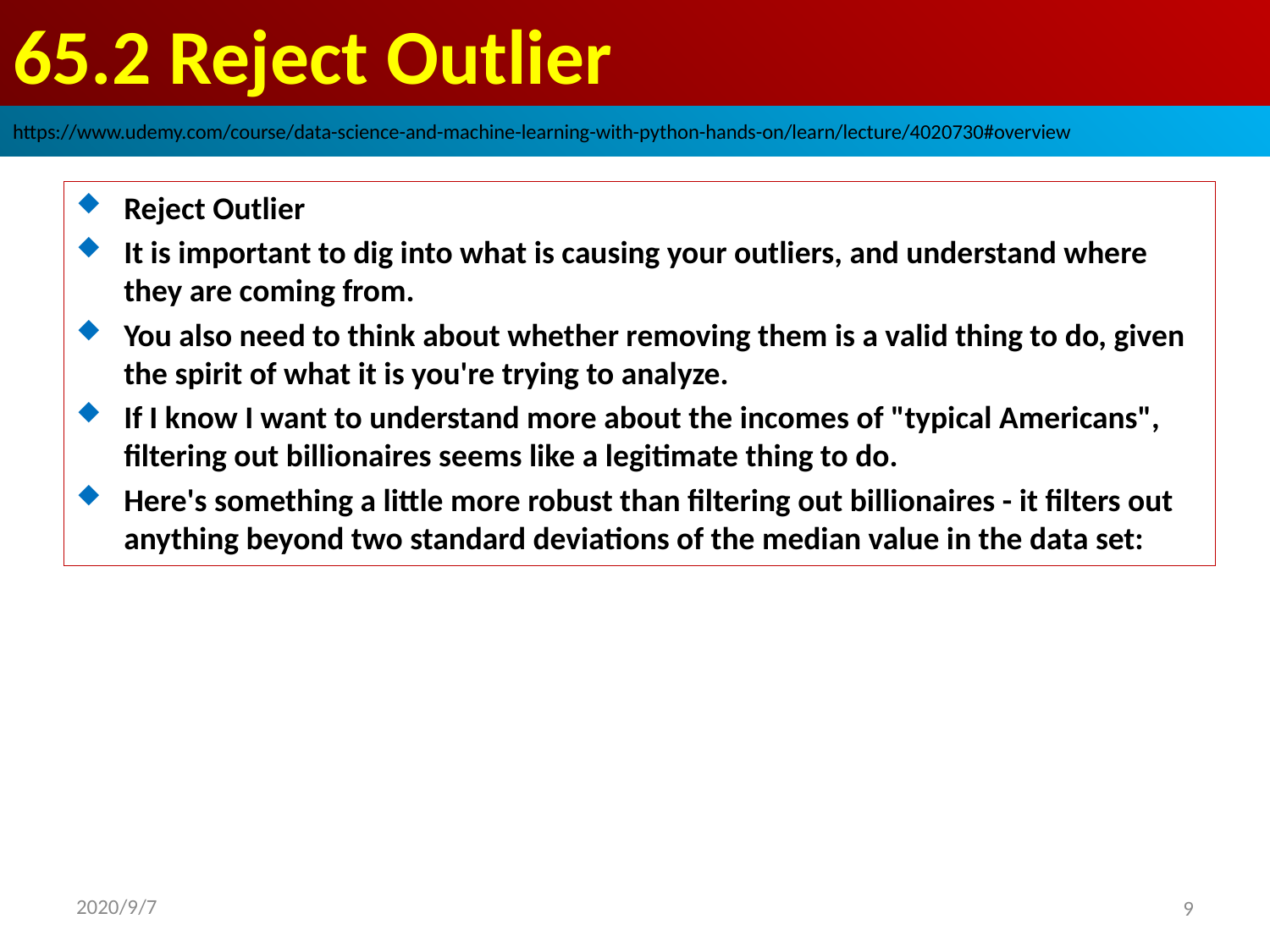

# 65.2 Reject Outlier
https://www.udemy.com/course/data-science-and-machine-learning-with-python-hands-on/learn/lecture/4020730#overview
Reject Outlier
It is important to dig into what is causing your outliers, and understand where they are coming from.
You also need to think about whether removing them is a valid thing to do, given the spirit of what it is you're trying to analyze.
If I know I want to understand more about the incomes of "typical Americans", filtering out billionaires seems like a legitimate thing to do.
Here's something a little more robust than filtering out billionaires - it filters out anything beyond two standard deviations of the median value in the data set:
2020/9/7
9